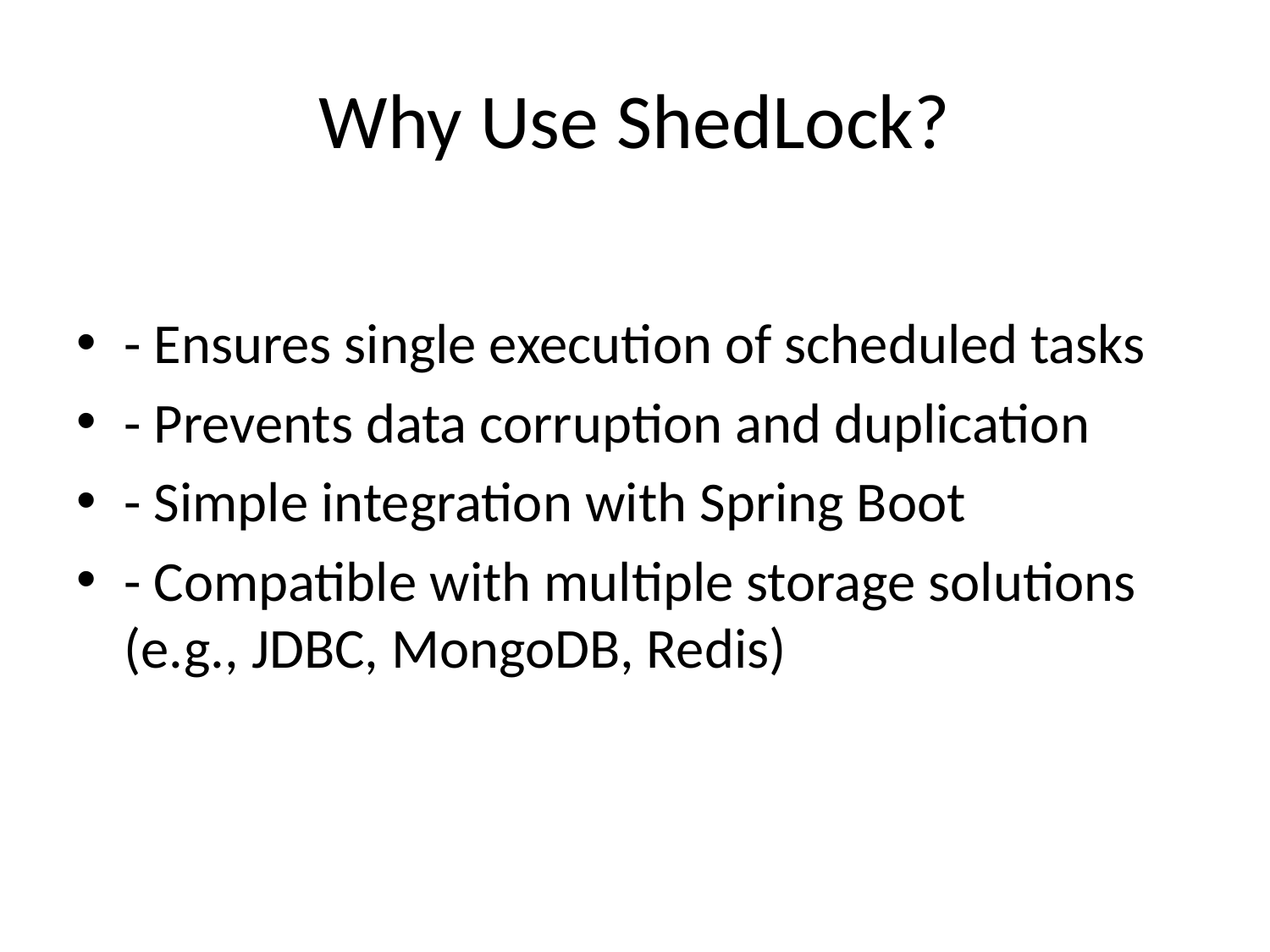

# Why Use ShedLock?

- Ensures single execution of scheduled tasks
- Prevents data corruption and duplication
- Simple integration with Spring Boot
- Compatible with multiple storage solutions (e.g., JDBC, MongoDB, Redis)